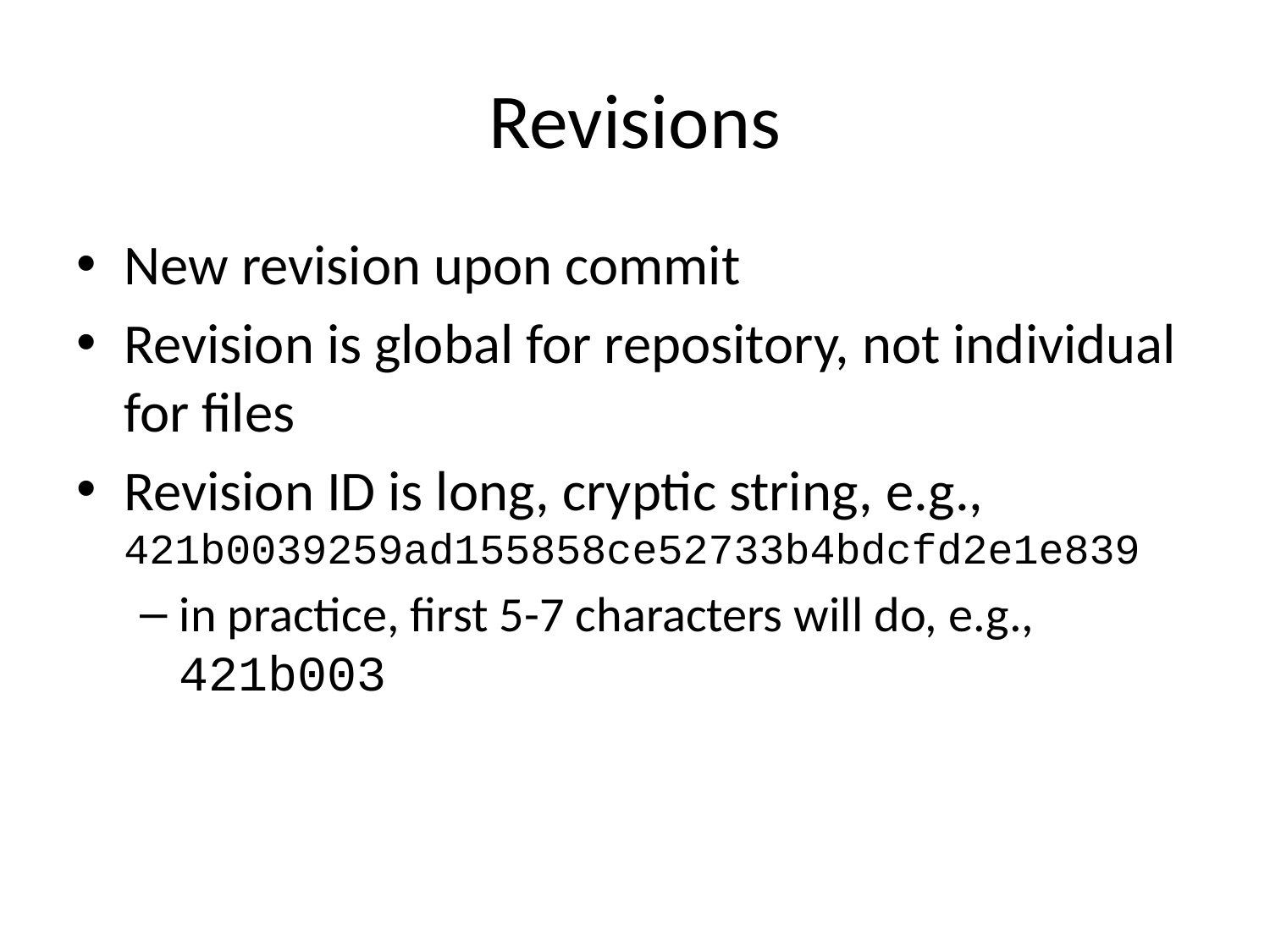

# Revisions
New revision upon commit
Revision is global for repository, not individual for files
Revision ID is long, cryptic string, e.g.,
421b0039259ad155858ce52733b4bdcfd2e1e839
in practice, first 5-7 characters will do, e.g.,
421b003